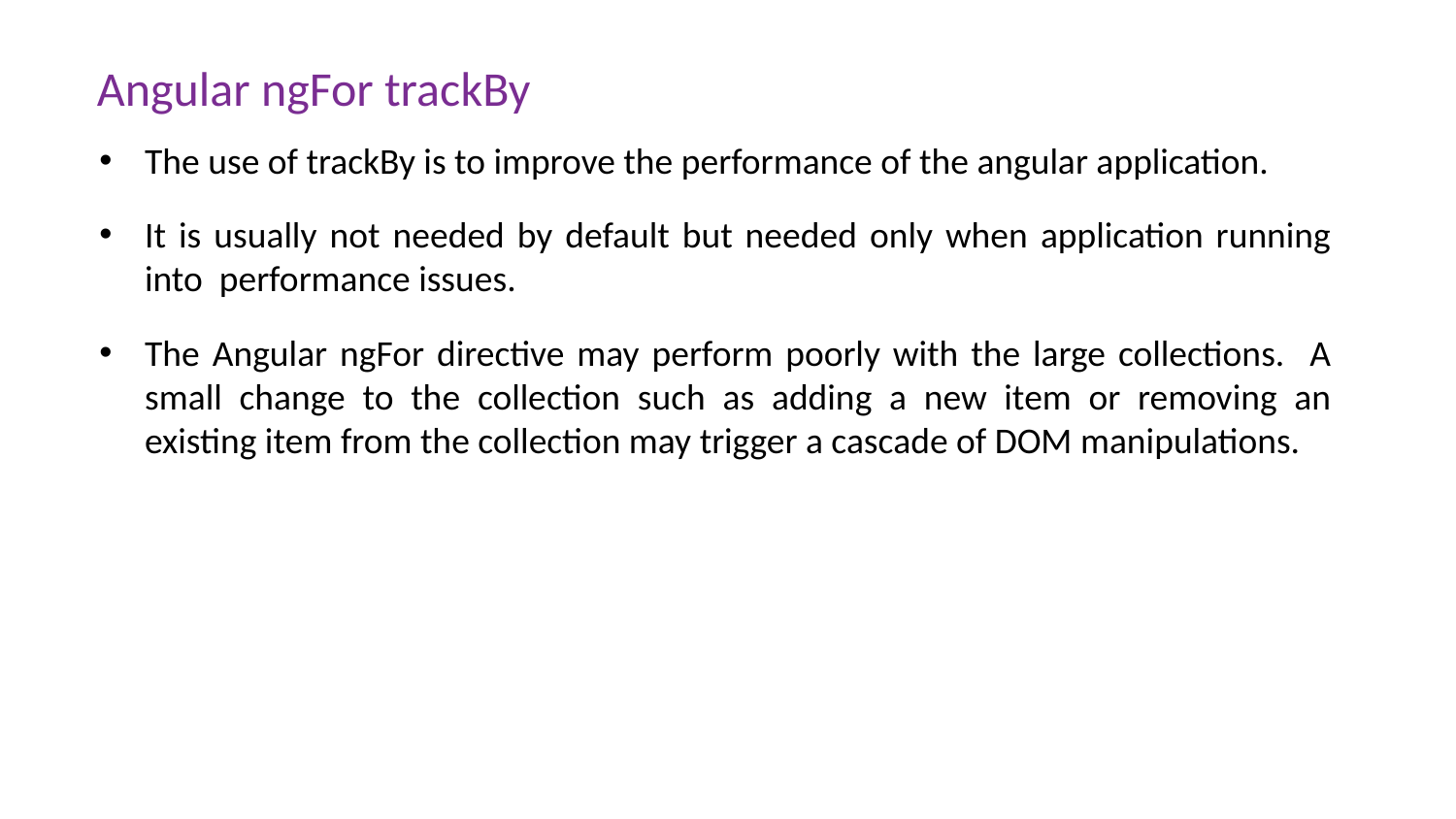

# Angular ngFor trackBy
The use of trackBy is to improve the performance of the angular application.
It is usually not needed by default but needed only when application running into  performance issues.
The Angular ngFor directive may perform poorly with the large collections.  A small change to the collection such as adding a new item or removing an existing item from the collection may trigger a cascade of DOM manipulations.